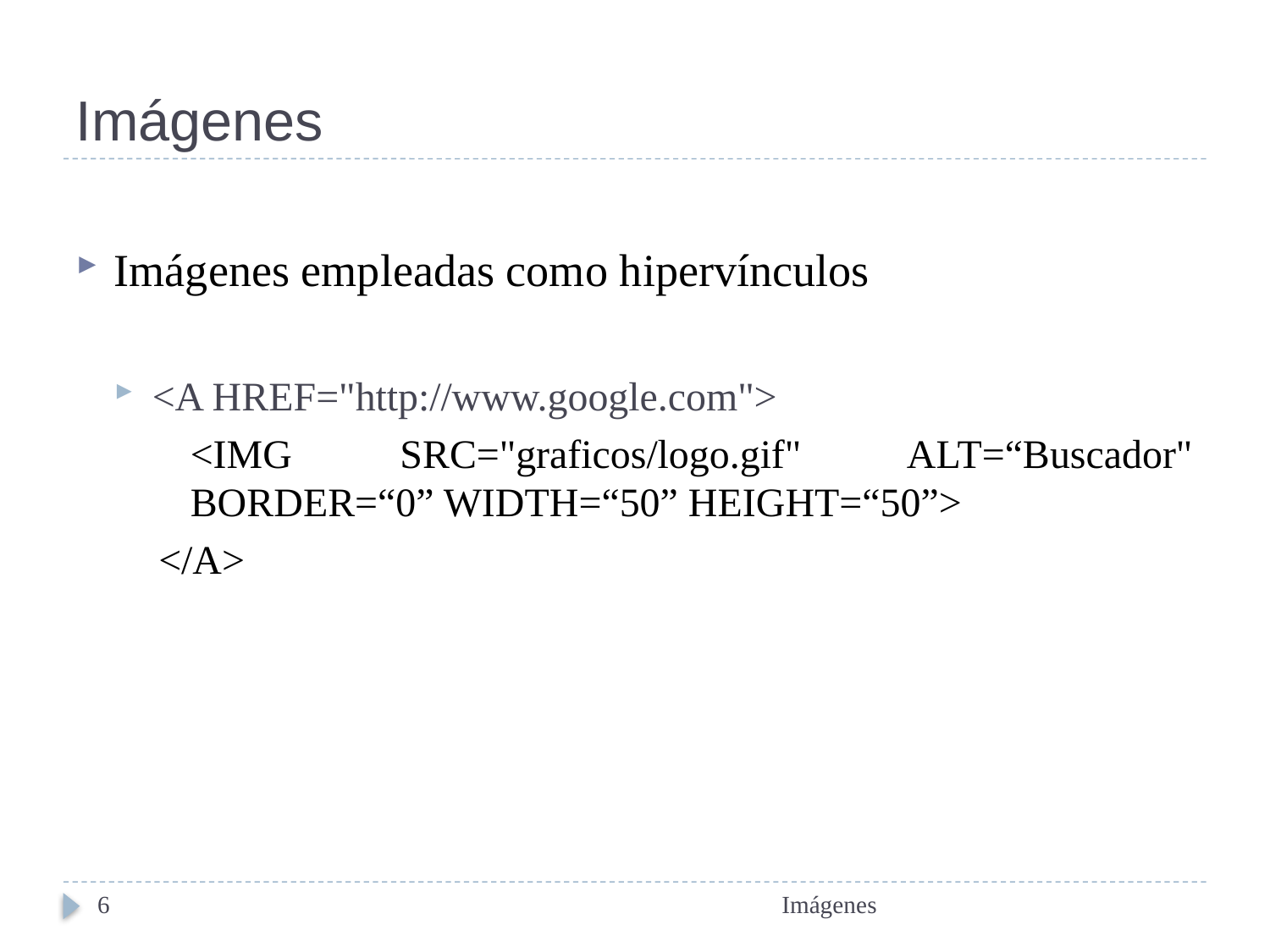

# Imágenes

Imágenes empleadas como hipervínculos

<A HREF="http://www.google.com">
	<IMG SRC="graficos/logo.gif" ALT=“Buscador" BORDER=“0” WIDTH=“50” HEIGHT=“50”>
</A>

6
Imágenes